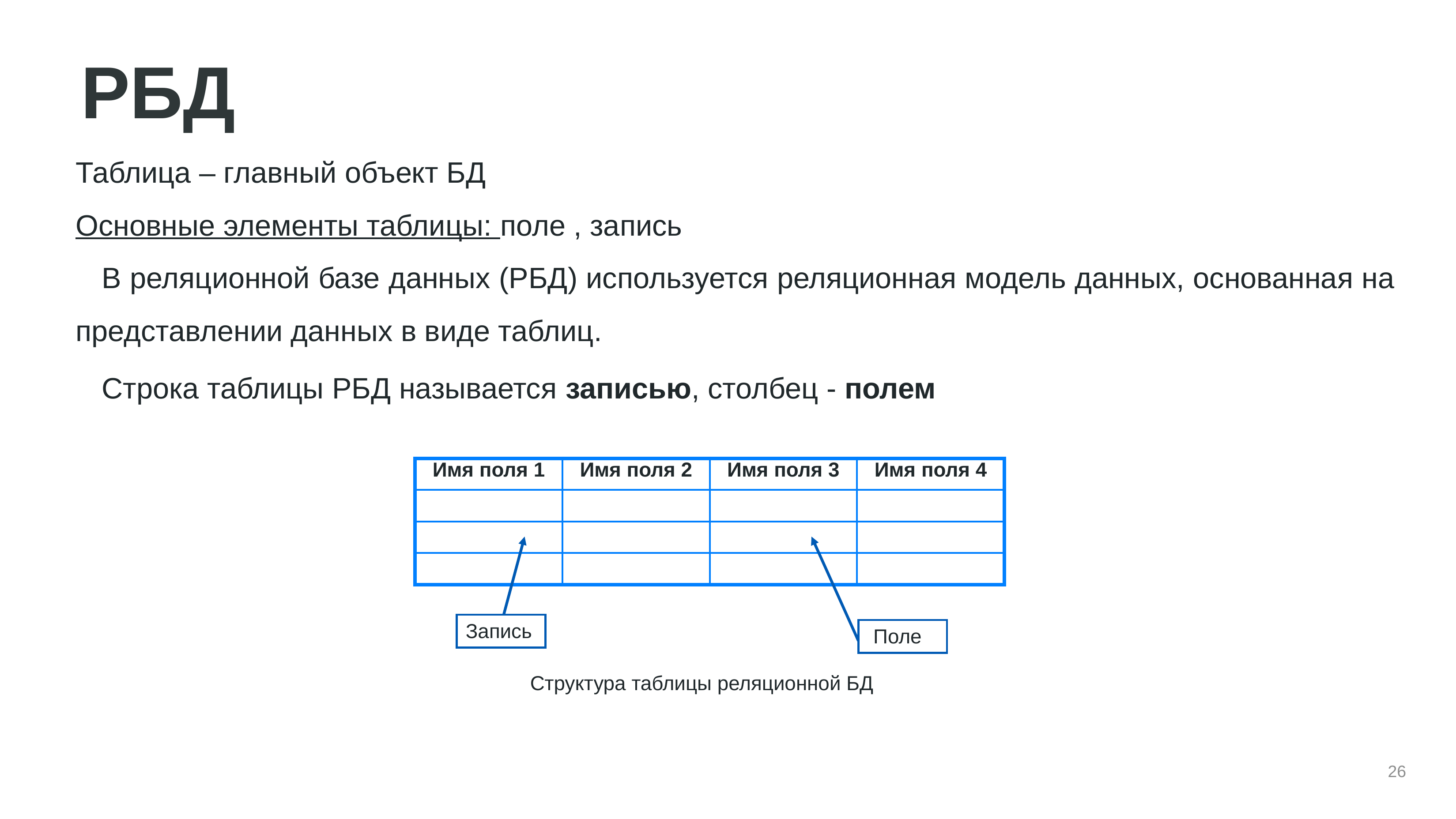

# РБД
Таблица – главный объект БД
Основные элементы таблицы: поле , запись
В реляционной базе данных (РБД) используется реляционная модель данных, основанная на представлении данных в виде таблиц.
Строка таблицы РБД называется записью, столбец - полем
| Имя поля 1 | Имя поля 2 | Имя поля 3 | Имя поля 4 |
| --- | --- | --- | --- |
|  |  |  |  |
|  |  |  |  |
|  |  |  |  |
Запись
Поле
Структура таблицы реляционной БД
26